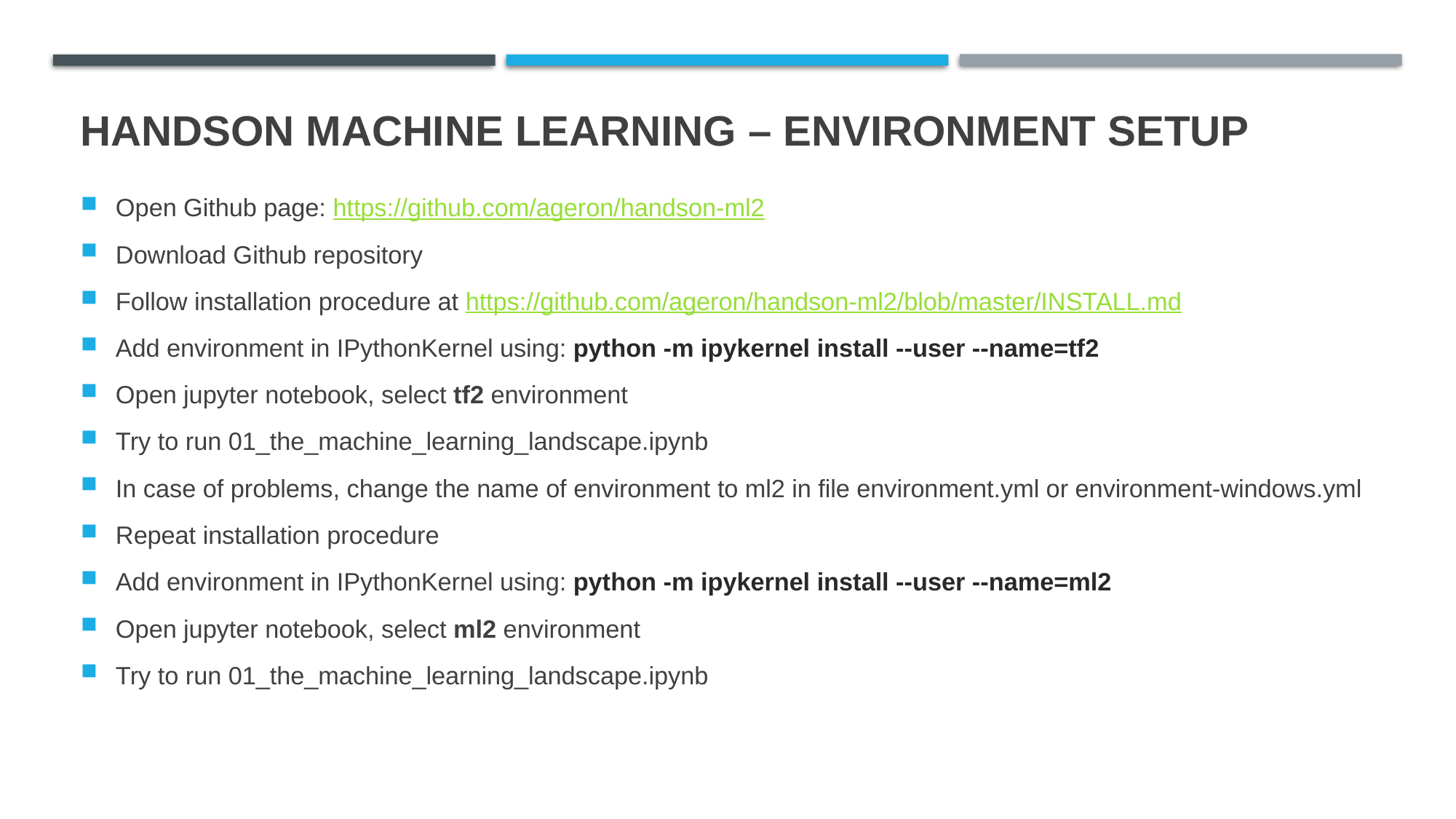

# Handson machine learning – environment setup
Open Github page: https://github.com/ageron/handson-ml2
Download Github repository
Follow installation procedure at https://github.com/ageron/handson-ml2/blob/master/INSTALL.md
Add environment in IPythonKernel using: python -m ipykernel install --user --name=tf2
Open jupyter notebook, select tf2 environment
Try to run 01_the_machine_learning_landscape.ipynb
In case of problems, change the name of environment to ml2 in file environment.yml or environment-windows.yml
Repeat installation procedure
Add environment in IPythonKernel using: python -m ipykernel install --user --name=ml2
Open jupyter notebook, select ml2 environment
Try to run 01_the_machine_learning_landscape.ipynb